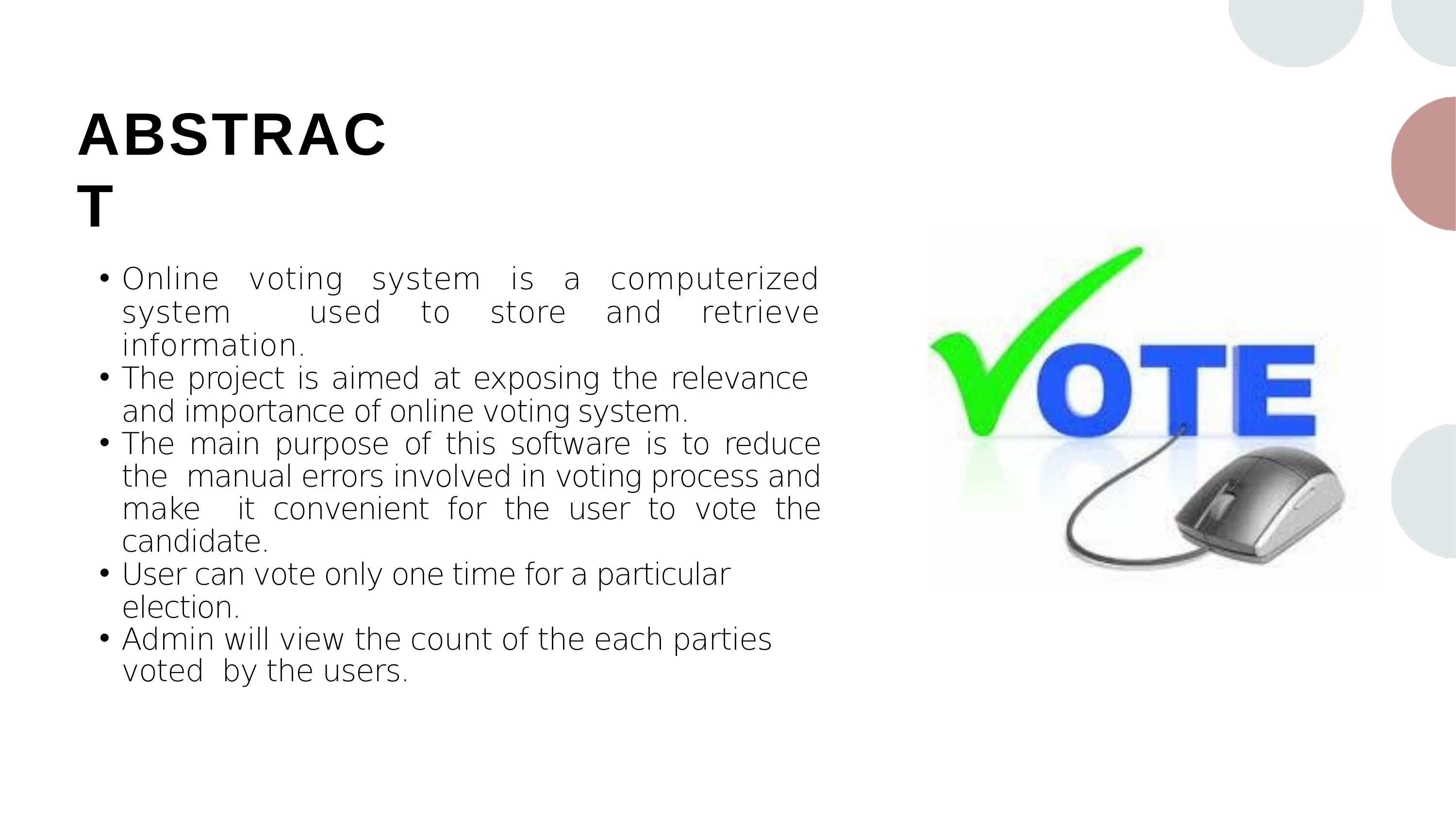

ABSTRACT

Online voting system is a computerized system  used to store and retrieve information.
The project is aimed at exposing the relevance  and importance of online voting system.
The main purpose of this software is to reduce the  manual errors involved in voting process and make  it convenient for the user to vote the candidate.
User can vote only one time for a particular  election.
Admin will view the count of the each parties voted  by the users.